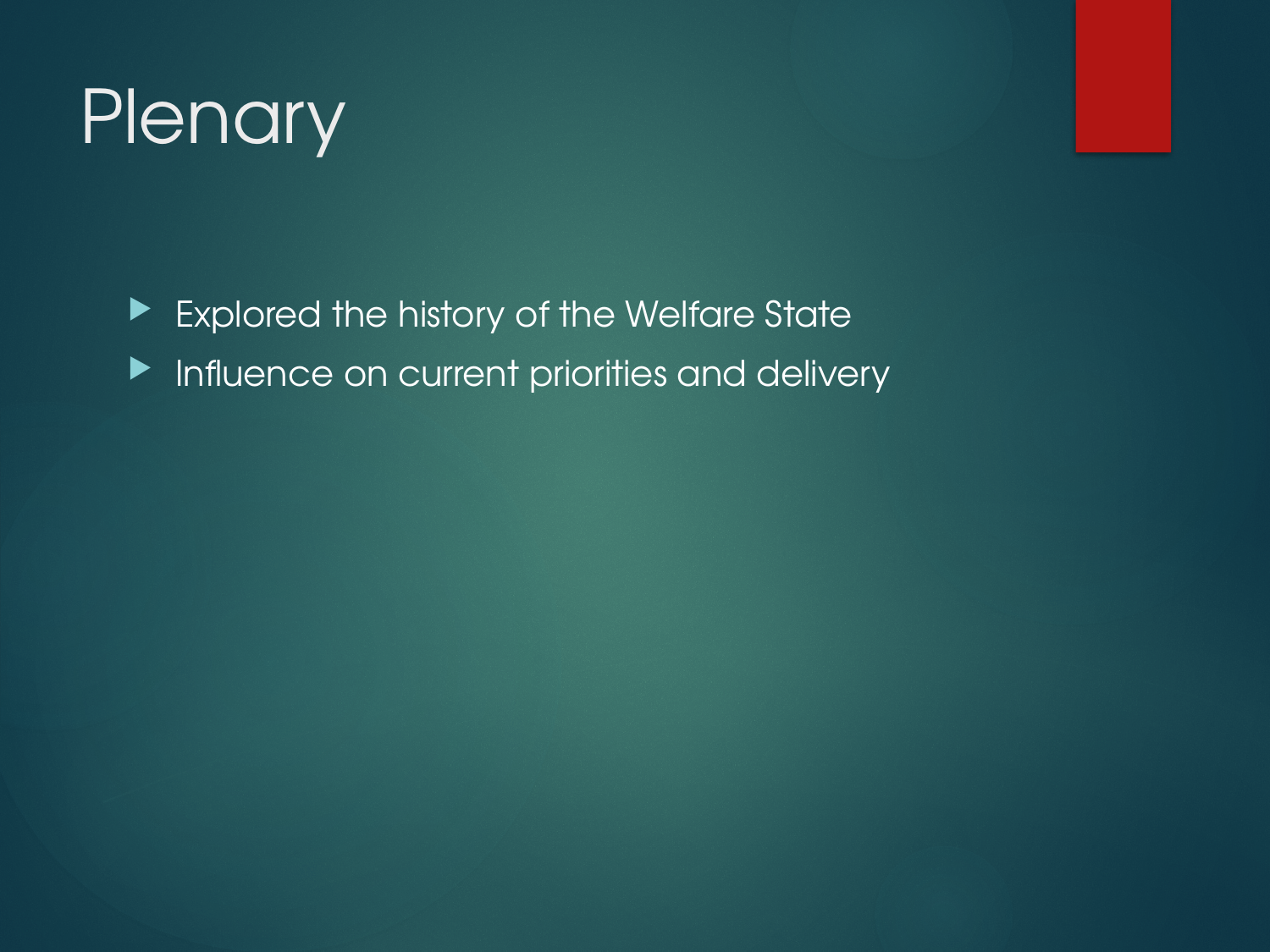

# Plenary
Explored the history of the Welfare State
Influence on current priorities and delivery